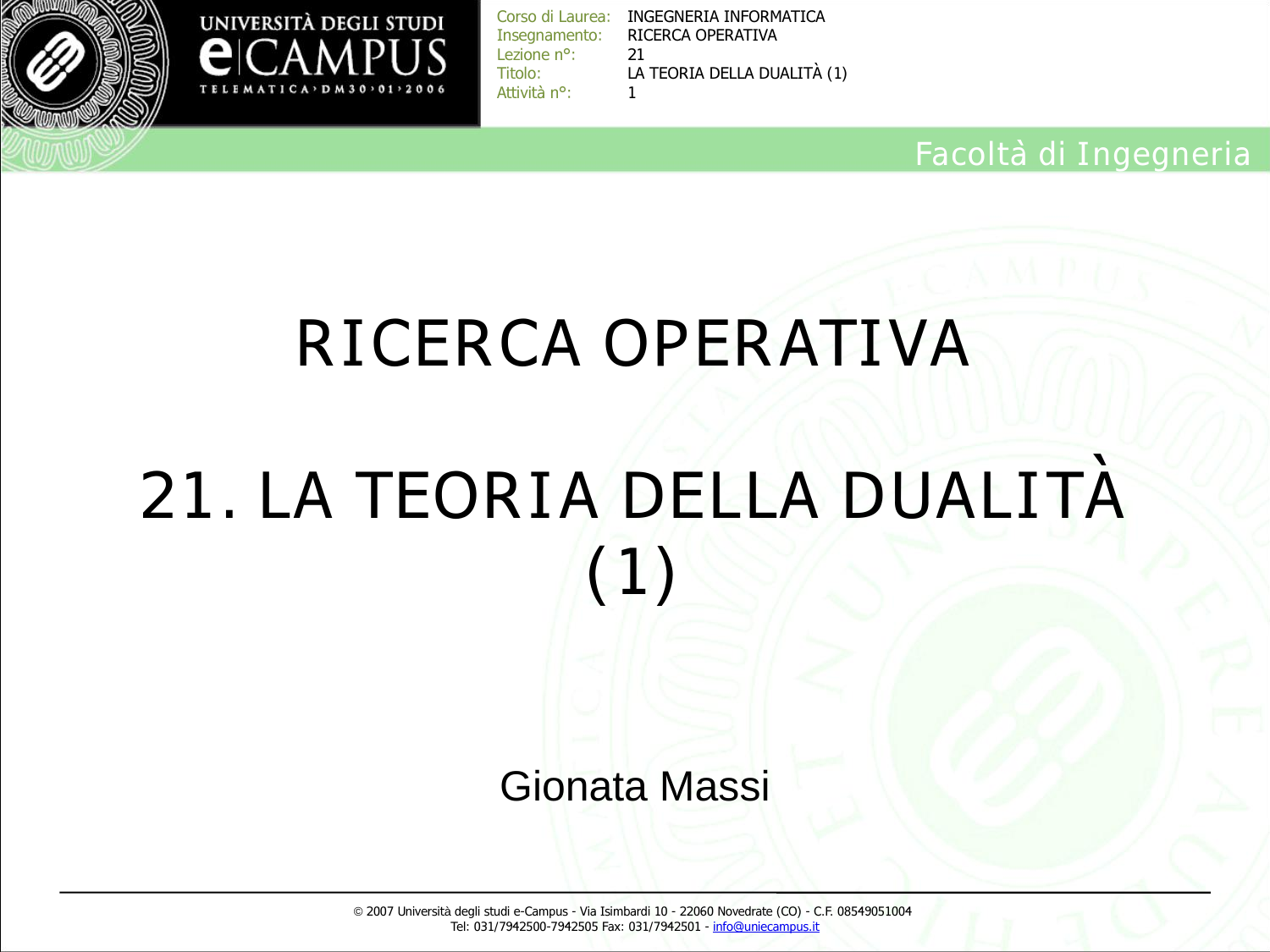

# RICERCA OPERATIVA 21. LA TEORIA DELLA DUALITÀ (1)
Gionata Massi